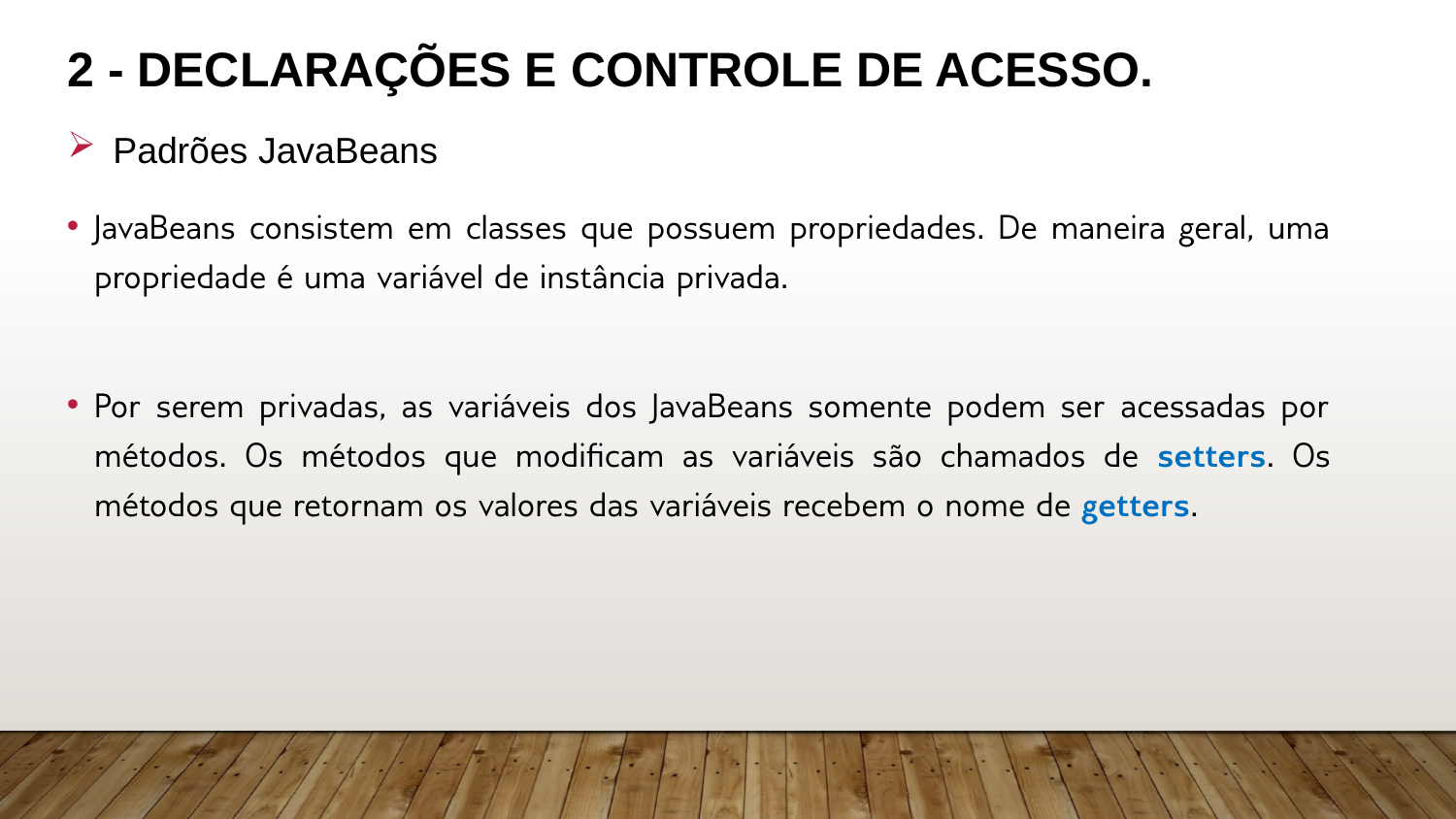

# 2 - Declarações e Controle de Acesso.
Padrões JavaBeans
JavaBeans consistem em classes que possuem propriedades. De maneira geral, uma propriedade é uma variável de instância privada.

Por serem privadas, as variáveis dos JavaBeans somente podem ser acessadas por métodos. Os métodos que modificam as variáveis são chamados de setters. Os métodos que retornam os valores das variáveis recebem o nome de getters.